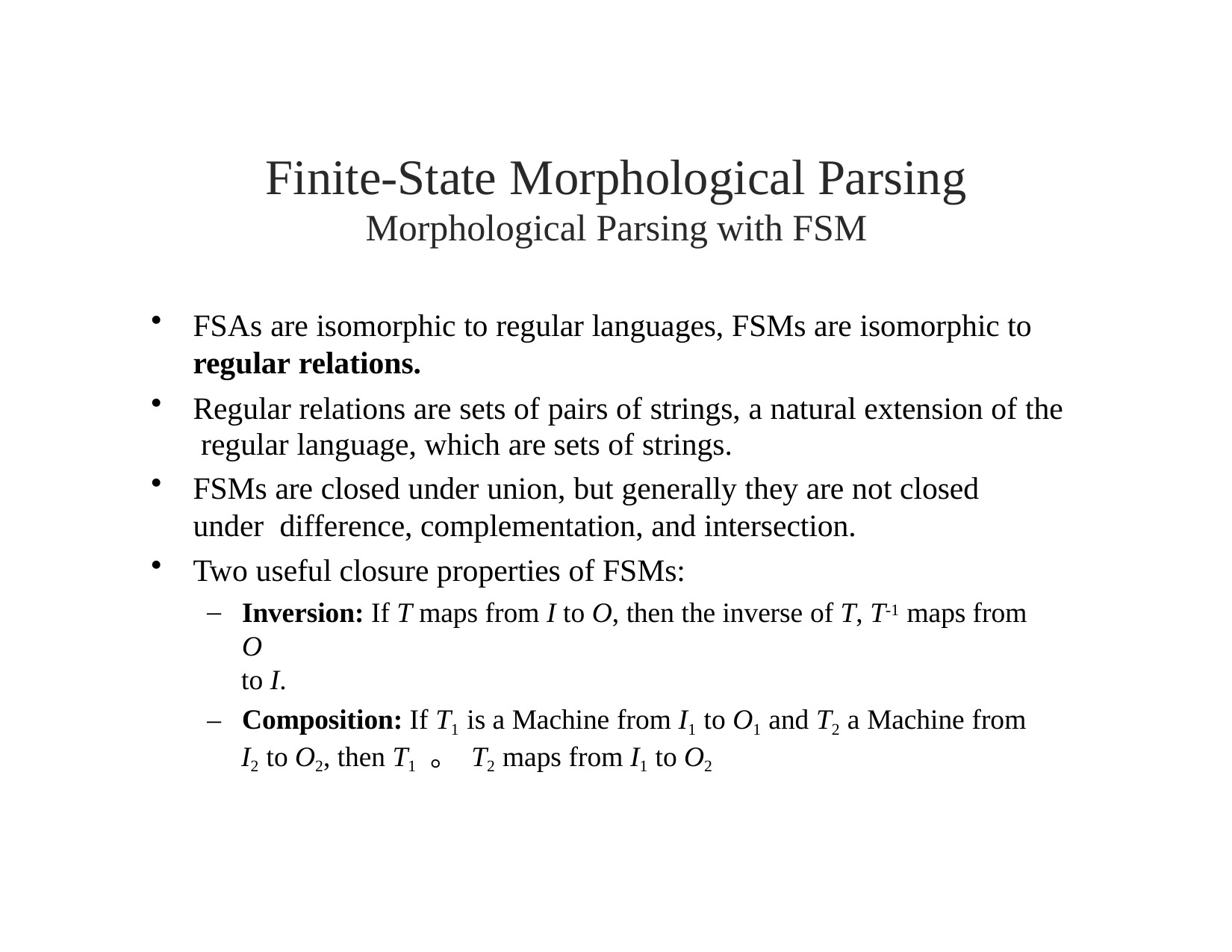

# Finite-State Morphological Parsing
Morphological Parsing with FSM
FSAs are isomorphic to regular languages, FSMs are isomorphic to
regular relations.
Regular relations are sets of pairs of strings, a natural extension of the  regular language, which are sets of strings.
FSMs are closed under union, but generally they are not closed under  difference, complementation, and intersection.
Two useful closure properties of FSMs:
Inversion: If T maps from I to O, then the inverse of T, T-1 maps from O
to I.
Composition: If T1 is a Machine from I1 to O1 and T2 a Machine from
I2 to O2, then T1 。 T2 maps from I1 to O2